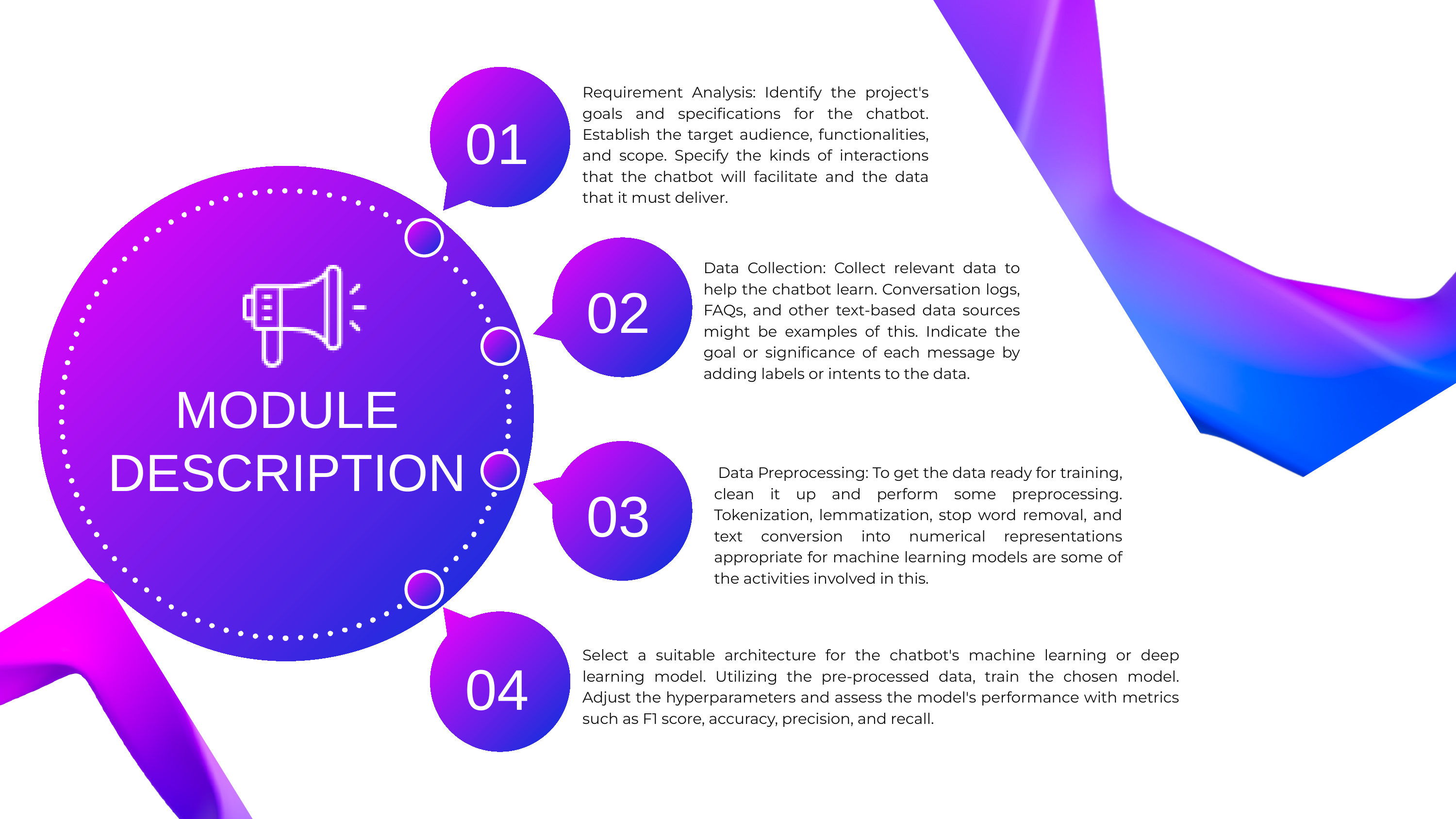

Requirement Analysis: Identify the project's goals and specifications for the chatbot. Establish the target audience, functionalities, and scope. Specify the kinds of interactions that the chatbot will facilitate and the data that it must deliver.

01

Data Collection: Collect relevant data to help the chatbot learn. Conversation logs, FAQs, and other text-based data sources might be examples of this. Indicate the goal or significance of each message by adding labels or intents to the data.

02

MODULE DESCRIPTION

 Data Preprocessing: To get the data ready for training, clean it up and perform some preprocessing. Tokenization, lemmatization, stop word removal, and text conversion into numerical representations appropriate for machine learning models are some of the activities involved in this.

03

04
Select a suitable architecture for the chatbot's machine learning or deep learning model. Utilizing the pre-processed data, train the chosen model. Adjust the hyperparameters and assess the model's performance with metrics such as F1 score, accuracy, precision, and recall.